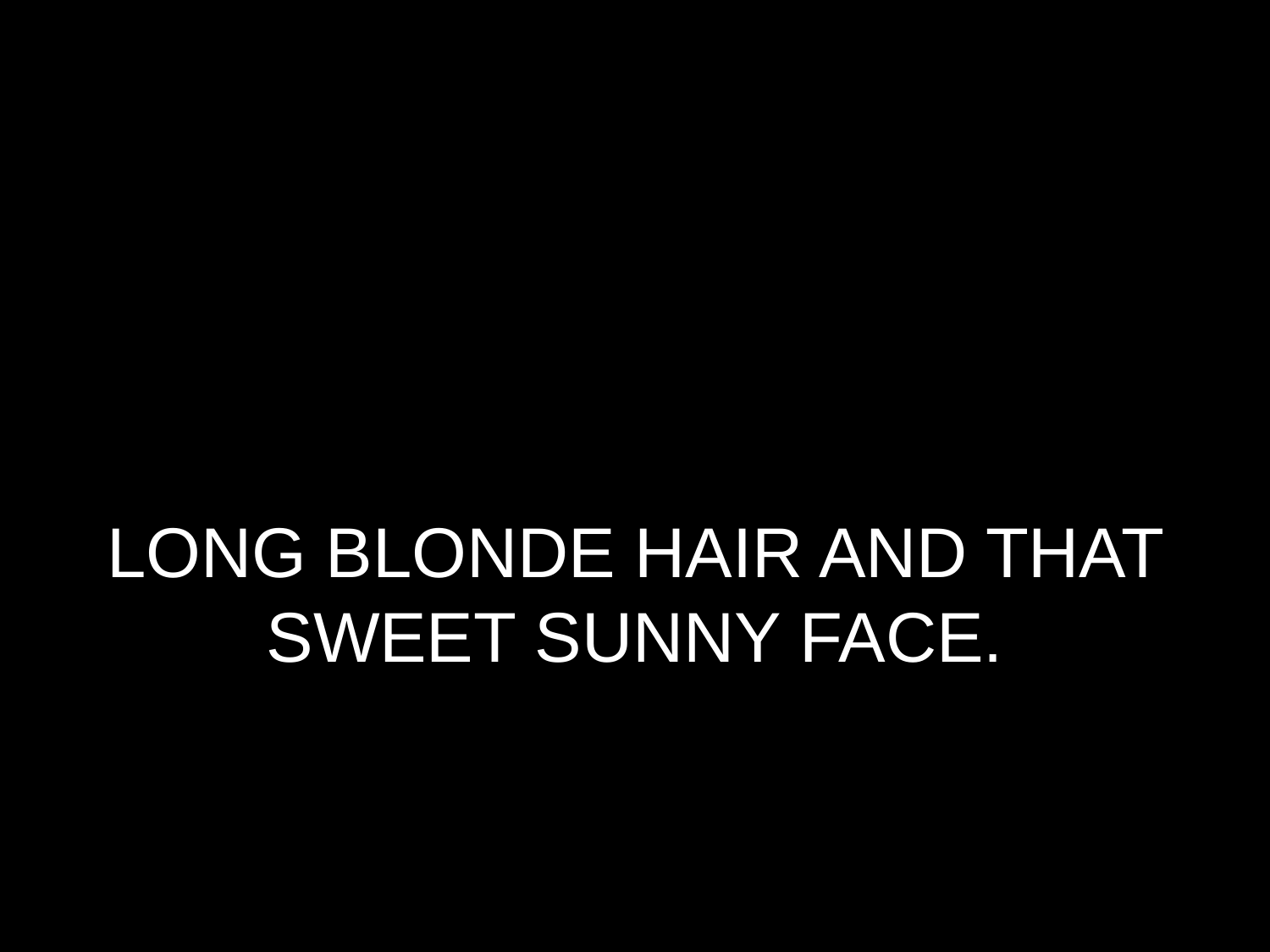

# LONG BLONDE HAIR AND THAT SWEET SUNNY FACE.